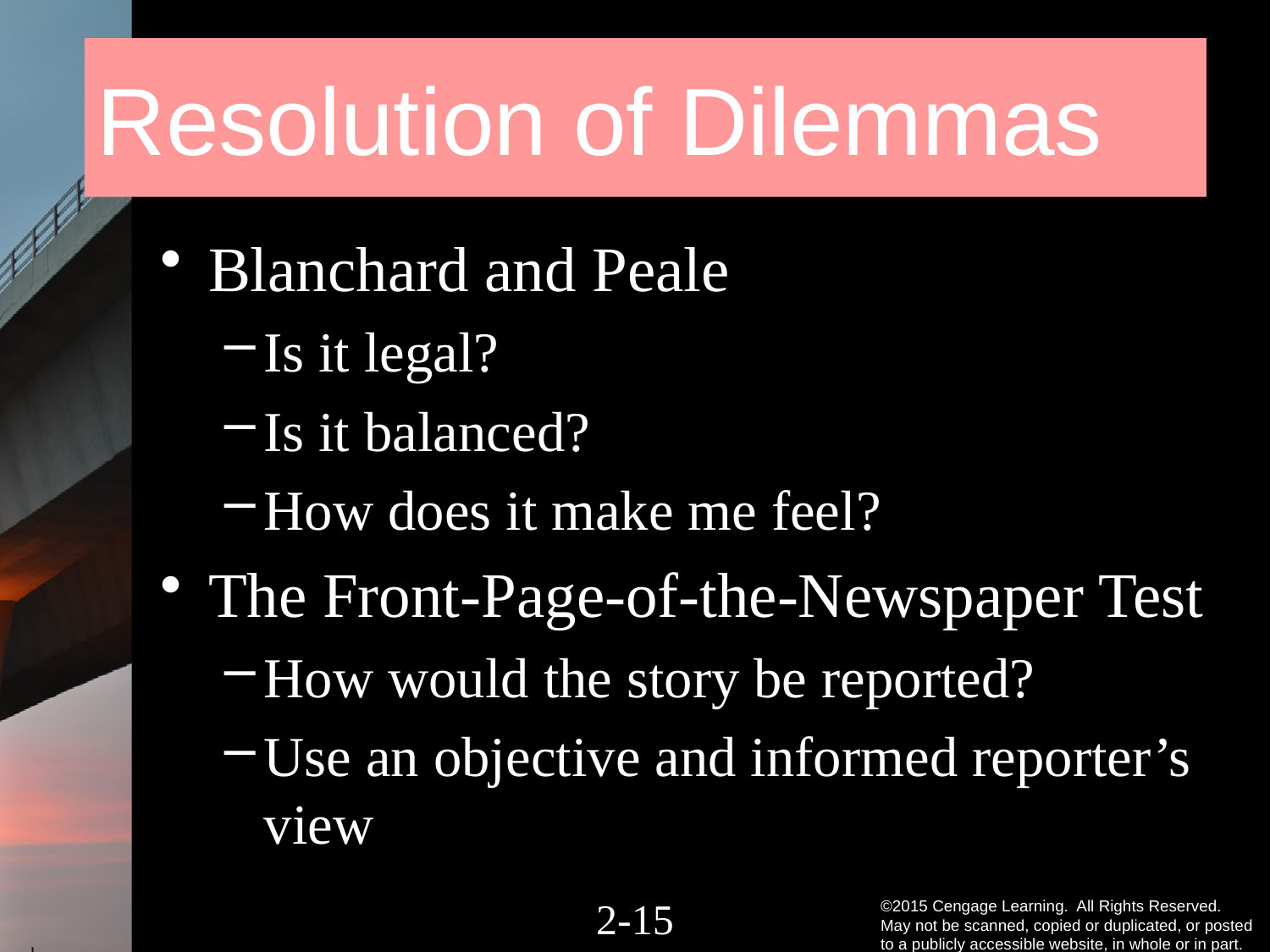

# Resolution of Dilemmas
Blanchard and Peale
Is it legal?
Is it balanced?
How does it make me feel?
The Front-Page-of-the-Newspaper Test
How would the story be reported?
Use an objective and informed reporter’s view
2-15